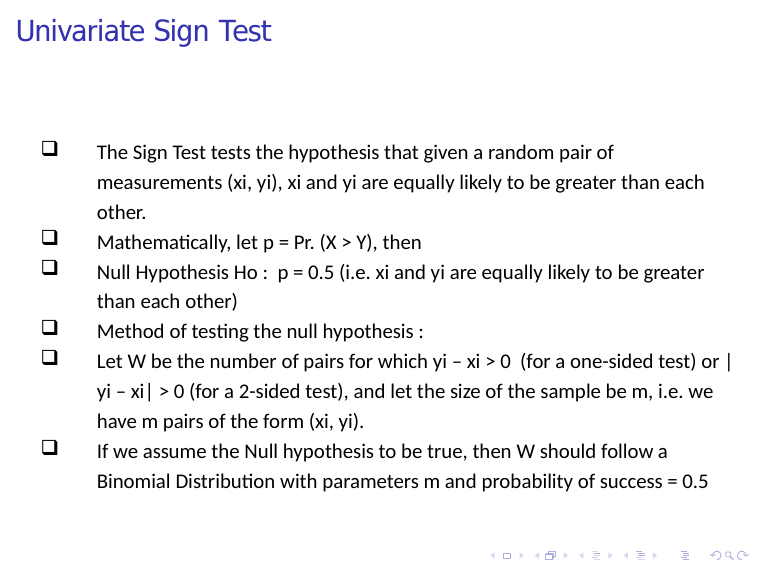

# Univariate Sign Test
The Sign Test tests the hypothesis that given a random pair of measurements (xi, yi), xi and yi are equally likely to be greater than each other.
Mathematically, let p = Pr. (X > Y), then
Null Hypothesis Ho :  p = 0.5 (i.e. xi and yi are equally likely to be greater than each other)
Method of testing the null hypothesis :
Let W be the number of pairs for which yi – xi > 0  (for a one-sided test) or |yi – xi| > 0 (for a 2-sided test), and let the size of the sample be m, i.e. we have m pairs of the form (xi, yi).
If we assume the Null hypothesis to be true, then W should follow a Binomial Distribution with parameters m and probability of success = 0.5